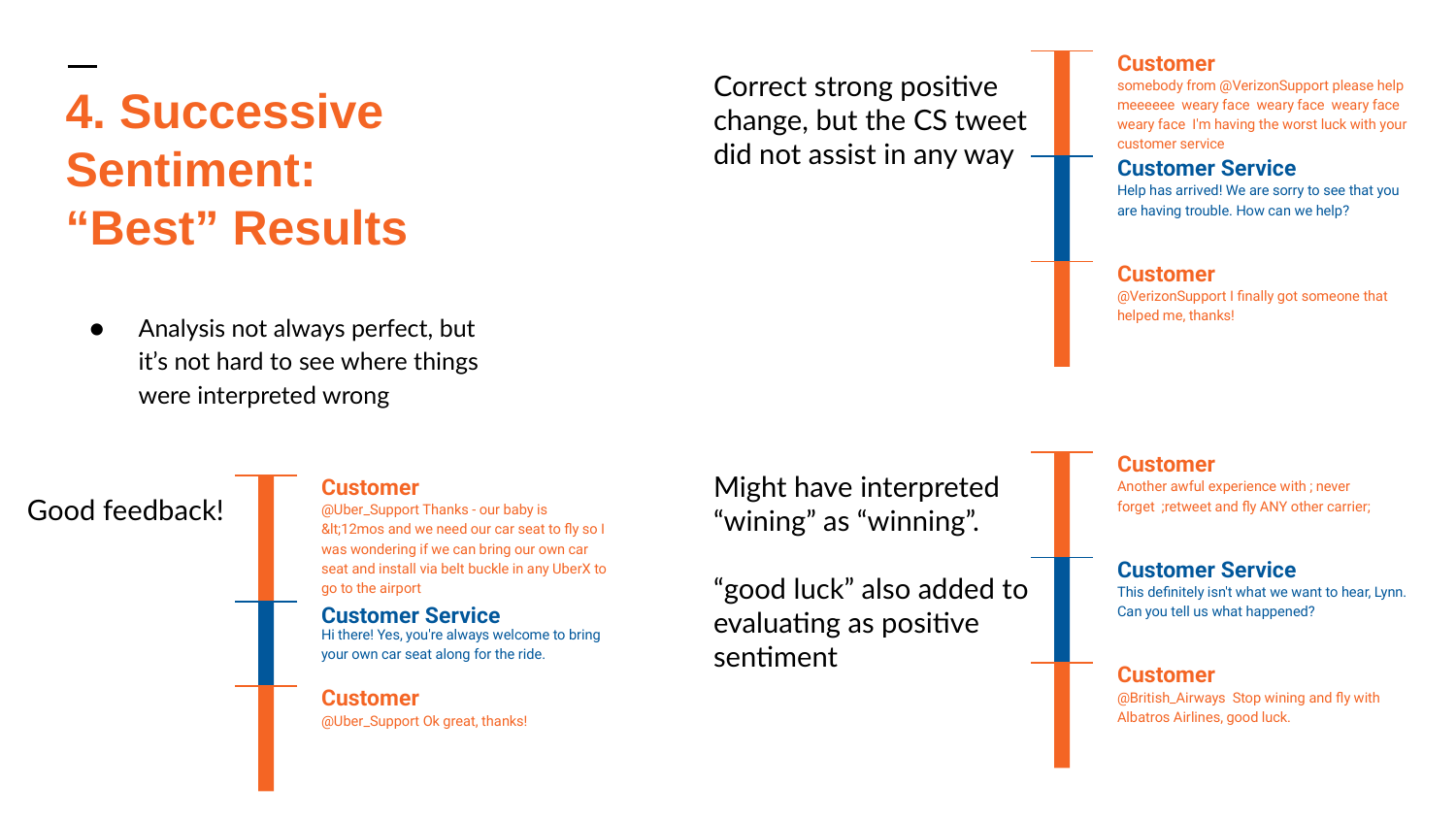

Customer

somebody from @VerizonSupport please help meeeeee  weary face  weary face  weary face  weary face  I'm having the worst luck with your customer service
Correct strong positive change, but the CS tweet did not assist in any way
Customer Service

Help has arrived! We are sorry to see that you are having trouble. How can we help?
# 4. Successive Sentiment: “Best” Results
Customer

@VerizonSupport I finally got someone that helped me, thanks!
Analysis not always perfect, but it’s not hard to see where things were interpreted wrong
Customer

Another awful experience with ; never forget  ;retweet and fly ANY other carrier;
Might have interpreted “wining” as “winning”.

“good luck” also added to evaluating as positive sentiment
Customer

@Uber_Support Thanks - our baby is &lt;12mos and we need our car seat to fly so I was wondering if we can bring our own car seat and install via belt buckle in any UberX to go to the airport
Good feedback!
Customer Service

This definitely isn't what we want to hear, Lynn. Can you tell us what happened?
Customer Service

Hi there! Yes, you're always welcome to bring your own car seat along for the ride.
Customer

@British_Airways  Stop wining and fly with Albatros Airlines, good luck.
Customer

@Uber_Support Ok great, thanks!